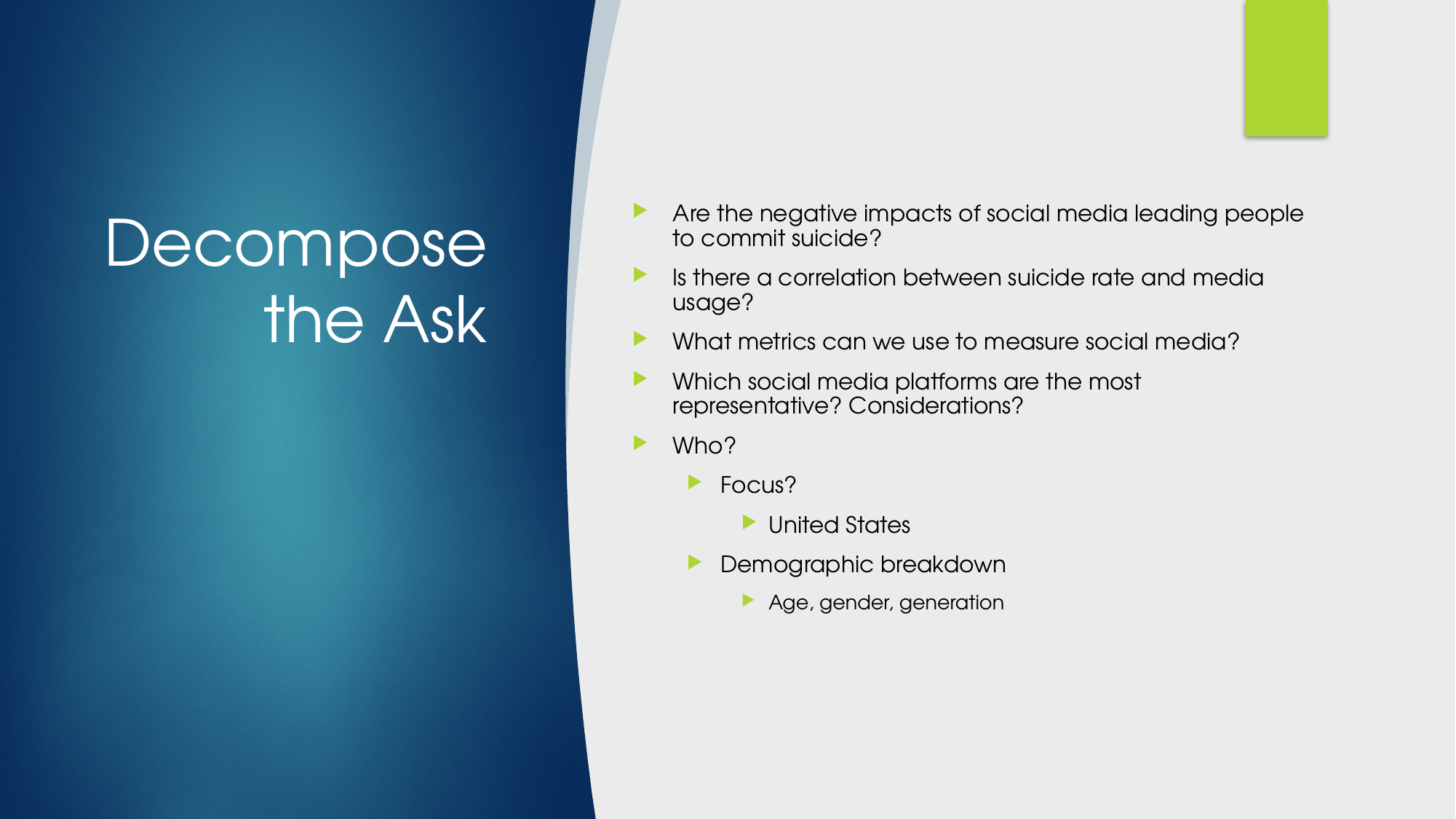

# Decompose the Ask
Are the negative impacts of social media leading people to commit suicide?
Is there a correlation between suicide rate and media usage?
What metrics can we use to measure social media?
Which social media platforms are the most representative? Considerations?
Who?
Focus?
United States
Demographic breakdown
Age, gender, generation